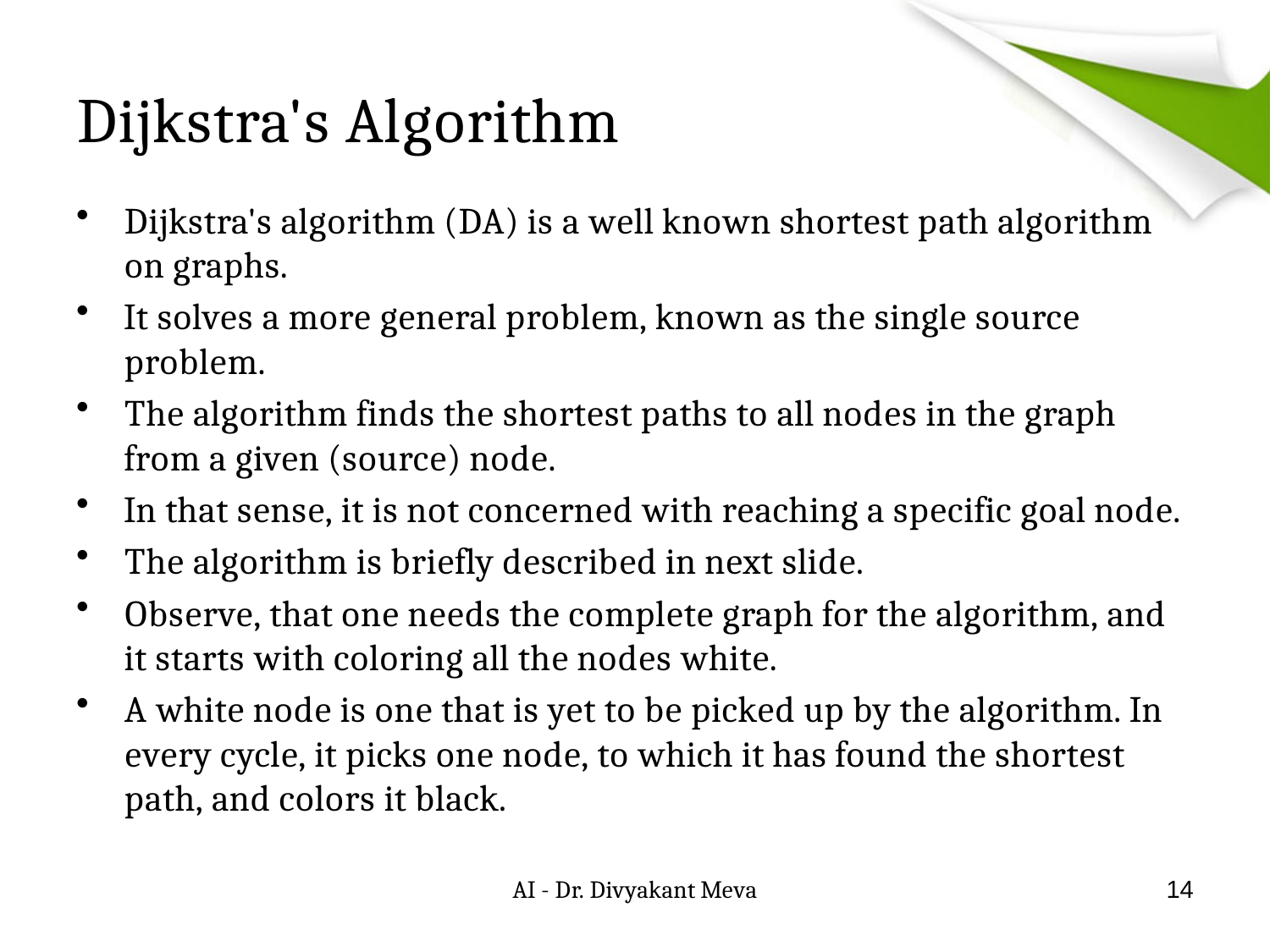

# Dijkstra's Algorithm
Dijkstra's algorithm (DA) is a well known shortest path algorithm on graphs.
It solves a more general problem, known as the single source problem.
The algorithm finds the shortest paths to all nodes in the graph from a given (source) node.
In that sense, it is not concerned with reaching a specific goal node.
The algorithm is briefly described in next slide.
Observe, that one needs the complete graph for the algorithm, and it starts with coloring all the nodes white.
A white node is one that is yet to be picked up by the algorithm. In every cycle, it picks one node, to which it has found the shortest path, and colors it black.

AI - Dr. Divyakant Meva
14